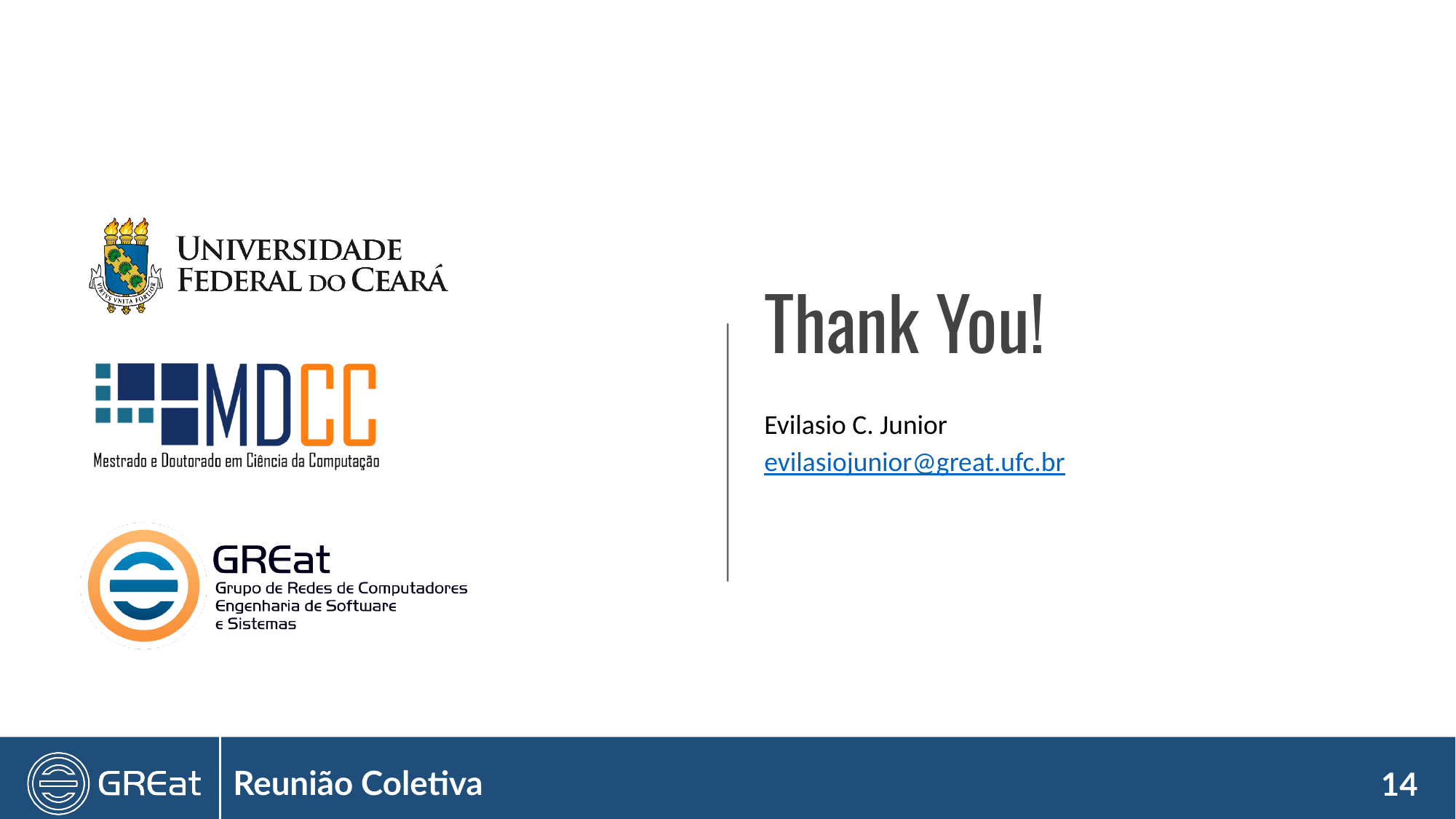

# Thank You!
Evilasio C. Junior
evilasiojunior@great.ufc.br